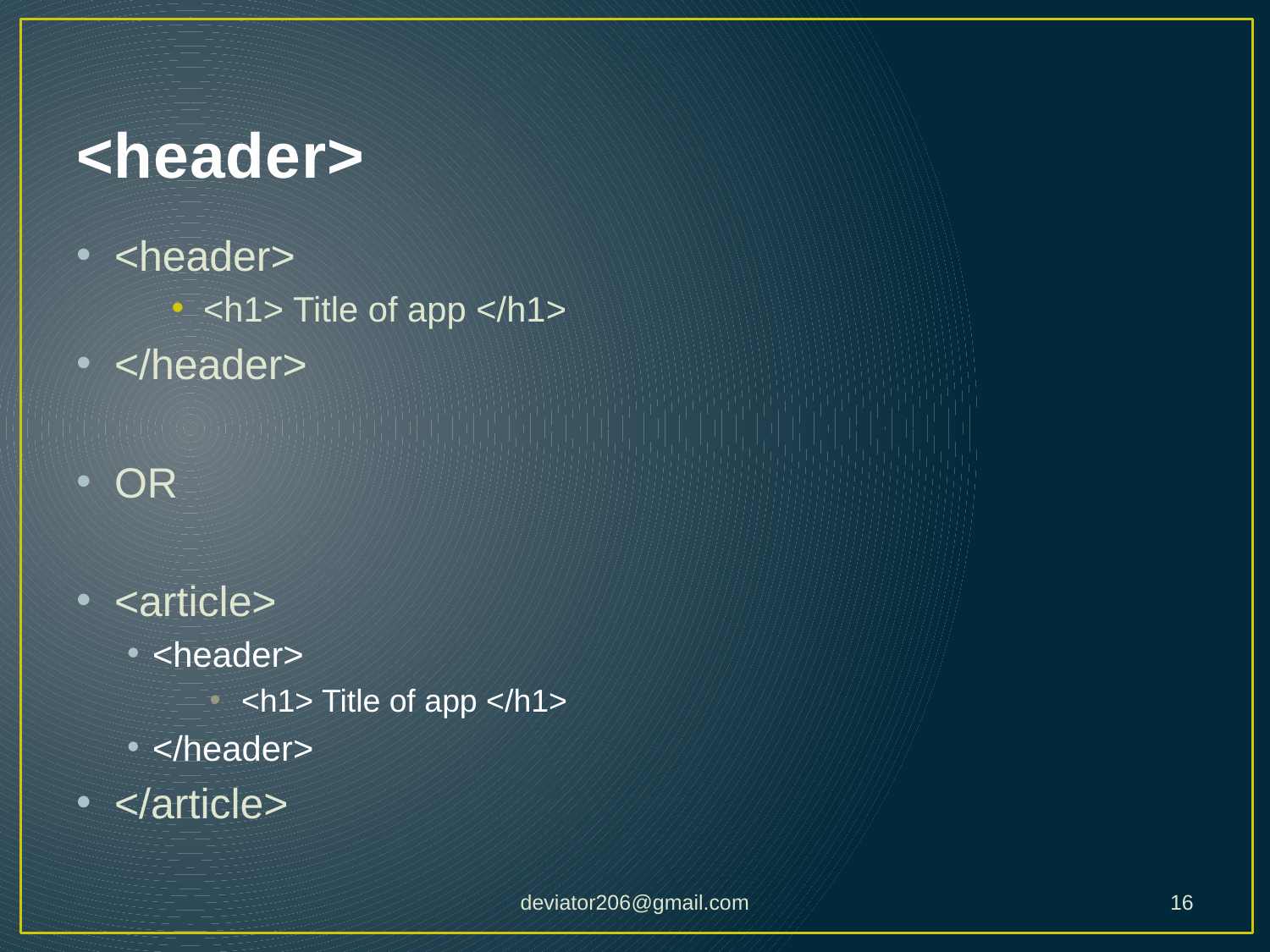

# <header>
<header>
<h1> Title of app </h1>
</header>

OR

<article>
<header>
<h1> Title of app </h1>
</header>
</article>

deviator206@gmail.com
16